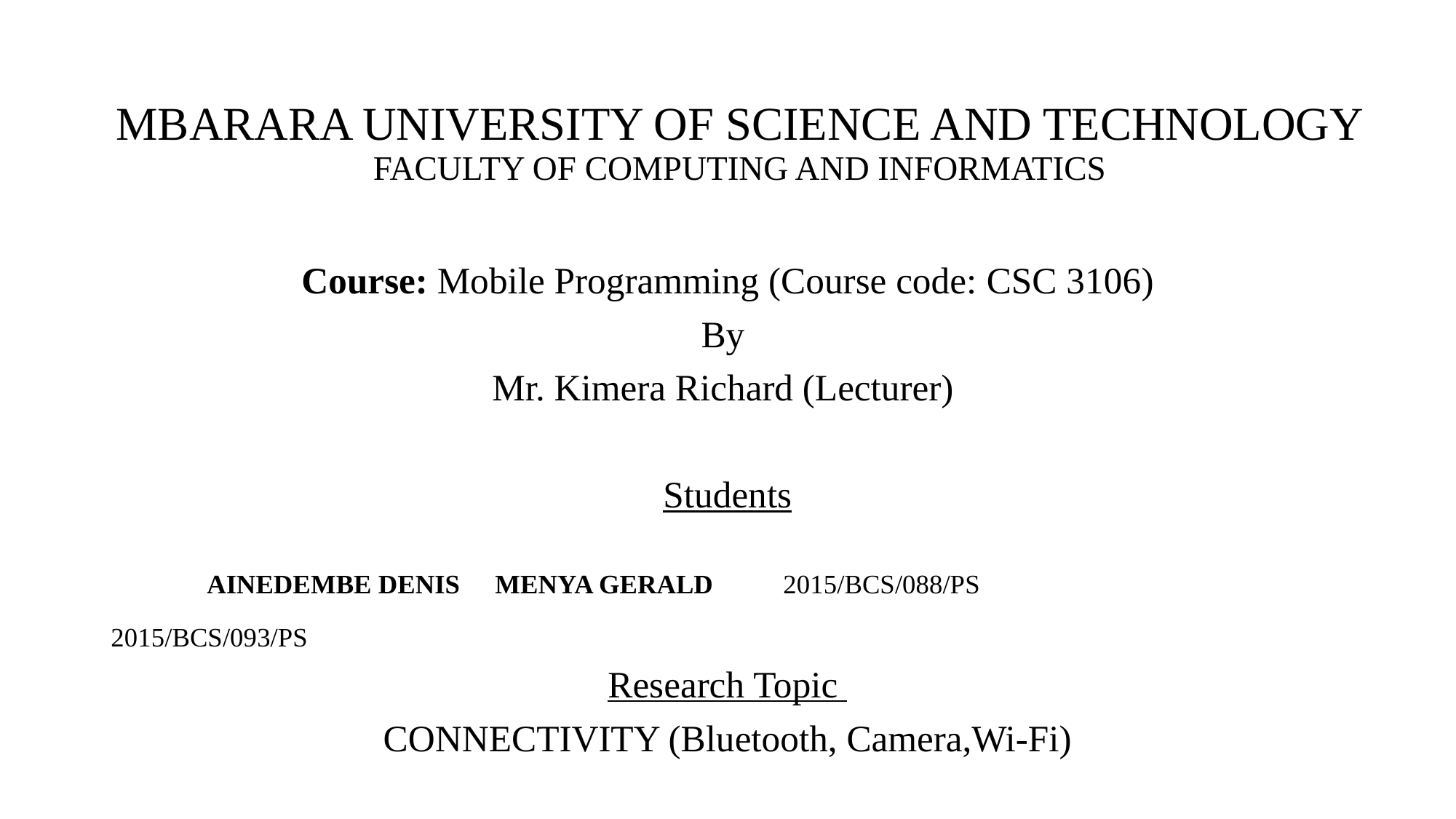

# MBARARA UNIVERSITY OF SCIENCE AND TECHNOLOGY FACULTY OF COMPUTING AND INFORMATICS
Course: Mobile Programming (Course code: CSC 3106)
By
Mr. Kimera Richard (Lecturer)

Students
	AINEDEMBE DENIS					MENYA GERALD 	2015/BCS/088/PS						2015/BCS/093/PS
Research Topic
CONNECTIVITY (Bluetooth, Camera,Wi-Fi)